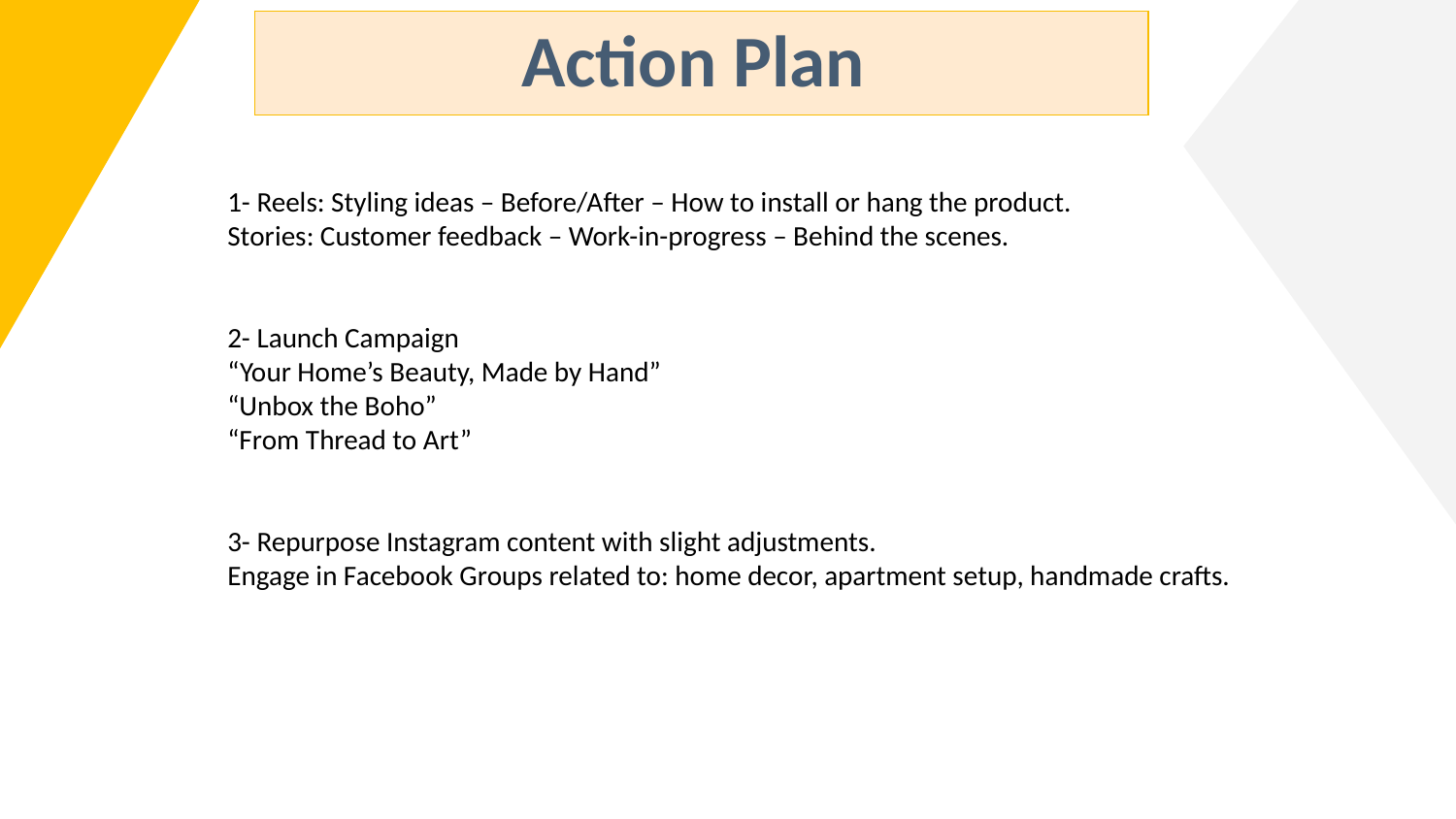

| Action Plan |
| --- |
# 1- Reels: Styling ideas – Before/After – How to install or hang the product. Stories: Customer feedback – Work-in-progress – Behind the scenes. 2- Launch Campaign “Your Home’s Beauty, Made by Hand” “Unbox the Boho” “From Thread to Art” 3- Repurpose Instagram content with slight adjustments. Engage in Facebook Groups related to: home decor, apartment setup, handmade crafts.